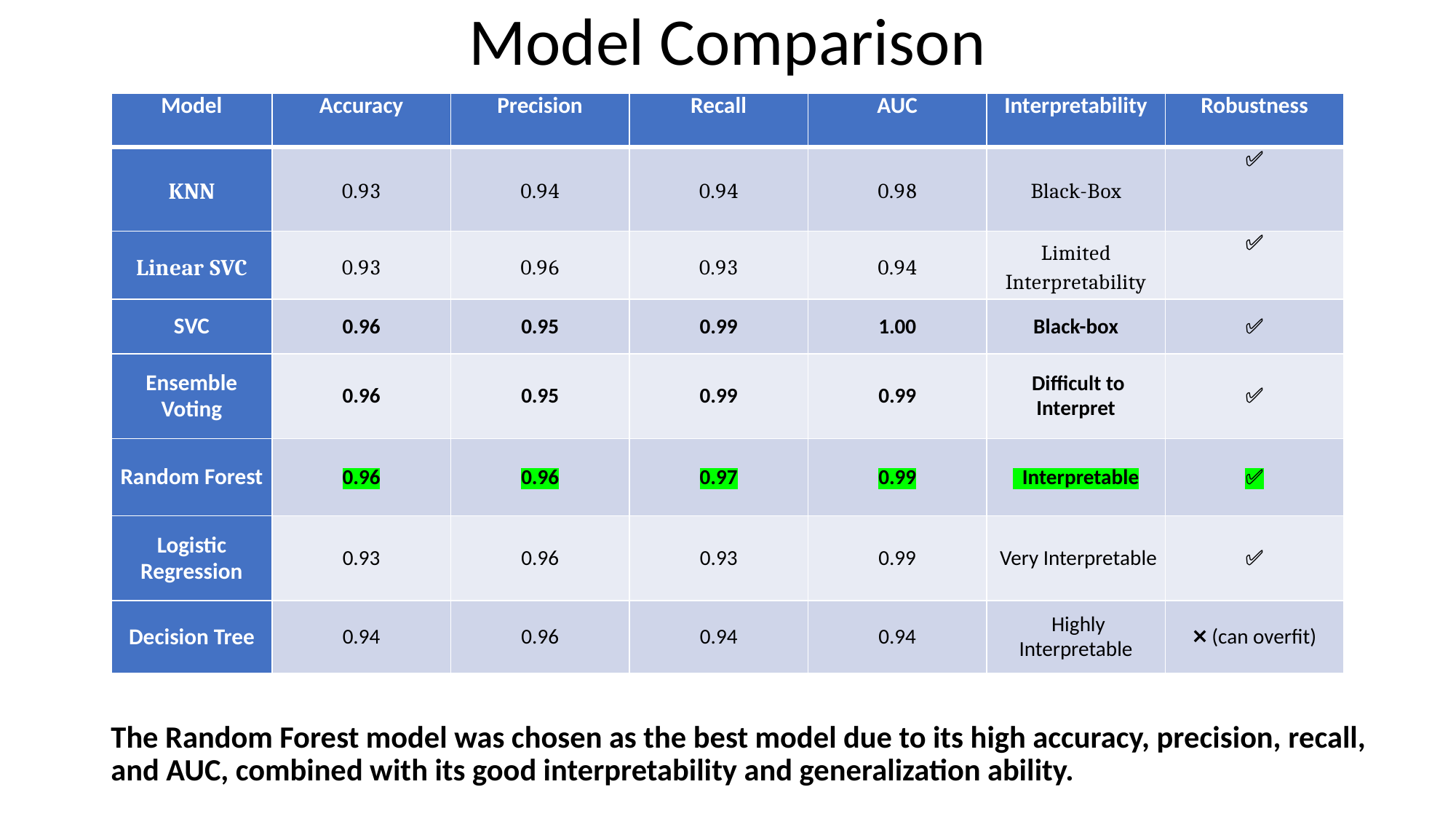

# Model Comparison
| Model | Accuracy | Precision | Recall | AUC | Interpretability | Robustness |
| --- | --- | --- | --- | --- | --- | --- |
| KNN | 0.93 | 0.94 | 0.94 | 0.98 | Black-Box | ✅ |
| Linear SVC | 0.93 | 0.96 | 0.93 | 0.94 | Limited Interpretability | ✅ |
| SVC | 0.96 | 0.95 | 0.99 | 1.00 | Black-box | ✅ |
| Ensemble Voting | 0.96 | 0.95 | 0.99 | 0.99 | Difficult to Interpret | ✅ |
| Random Forest | 0.96 | 0.96 | 0.97 | 0.99 | Interpretable | ✅ |
| Logistic Regression | 0.93 | 0.96 | 0.93 | 0.99 | Very Interpretable | ✅ |
| Decision Tree | 0.94 | 0.96 | 0.94 | 0.94 | Highly Interpretable | ❌ (can overfit) |

The Random Forest model was chosen as the best model due to its high accuracy, precision, recall, and AUC, combined with its good interpretability and generalization ability.